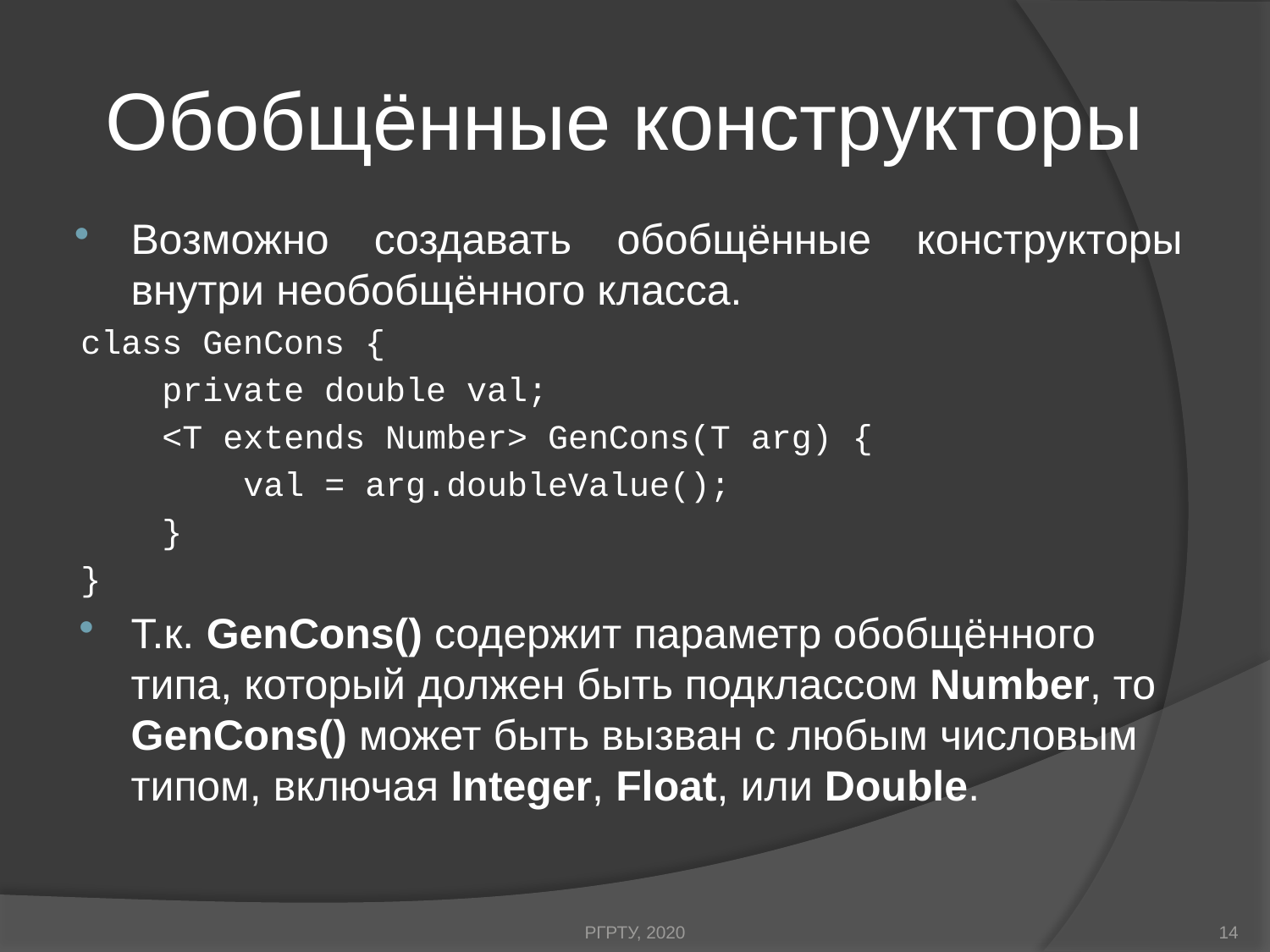

# Обобщённые конструкторы
Возможно создавать обобщённые конструкторы внутри необобщённого класса.
class GenCons {
    private double val;
    <T extends Number> GenCons(T arg) {
        val = arg.doubleValue();
    }
}
Т.к. GenCons() содержит параметр обобщённого типа, который должен быть подклассом Number, то GenCons() может быть вызван с любым числовым типом, включая Integer, Float, или Double.
РГРТУ, 2020
14